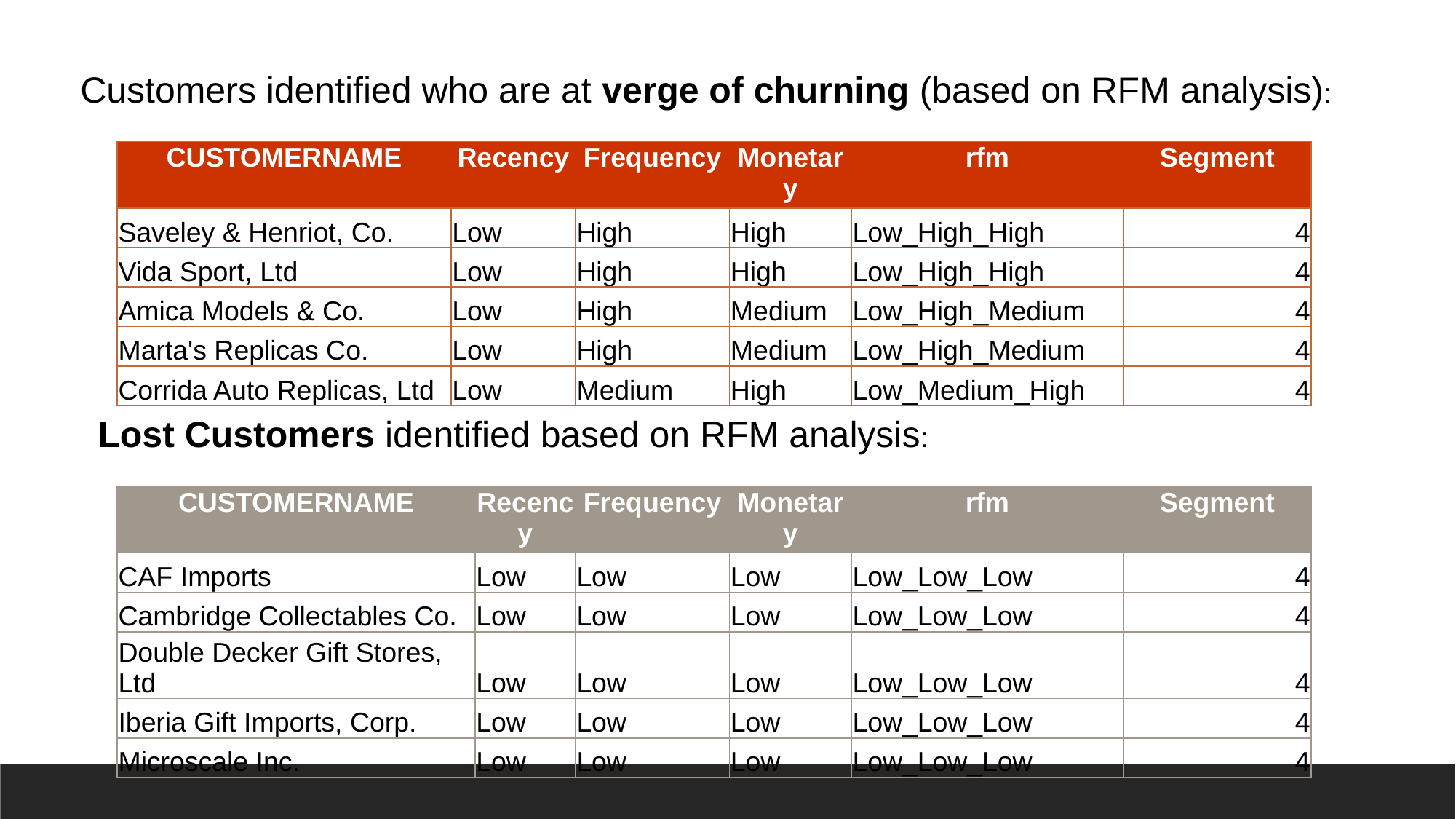

Customers identified who are at verge of churning (based on RFM analysis):
| CUSTOMERNAME | Recency | Frequency | Monetary | rfm | Segment |
| --- | --- | --- | --- | --- | --- |
| Saveley & Henriot, Co. | Low | High | High | Low\_High\_High | 4 |
| Vida Sport, Ltd | Low | High | High | Low\_High\_High | 4 |
| Amica Models & Co. | Low | High | Medium | Low\_High\_Medium | 4 |
| Marta's Replicas Co. | Low | High | Medium | Low\_High\_Medium | 4 |
| Corrida Auto Replicas, Ltd | Low | Medium | High | Low\_Medium\_High | 4 |
Lost Customers identified based on RFM analysis:
| CUSTOMERNAME | Recency | Frequency | Monetary | rfm | Segment |
| --- | --- | --- | --- | --- | --- |
| CAF Imports | Low | Low | Low | Low\_Low\_Low | 4 |
| Cambridge Collectables Co. | Low | Low | Low | Low\_Low\_Low | 4 |
| Double Decker Gift Stores, Ltd | Low | Low | Low | Low\_Low\_Low | 4 |
| Iberia Gift Imports, Corp. | Low | Low | Low | Low\_Low\_Low | 4 |
| Microscale Inc. | Low | Low | Low | Low\_Low\_Low | 4 |